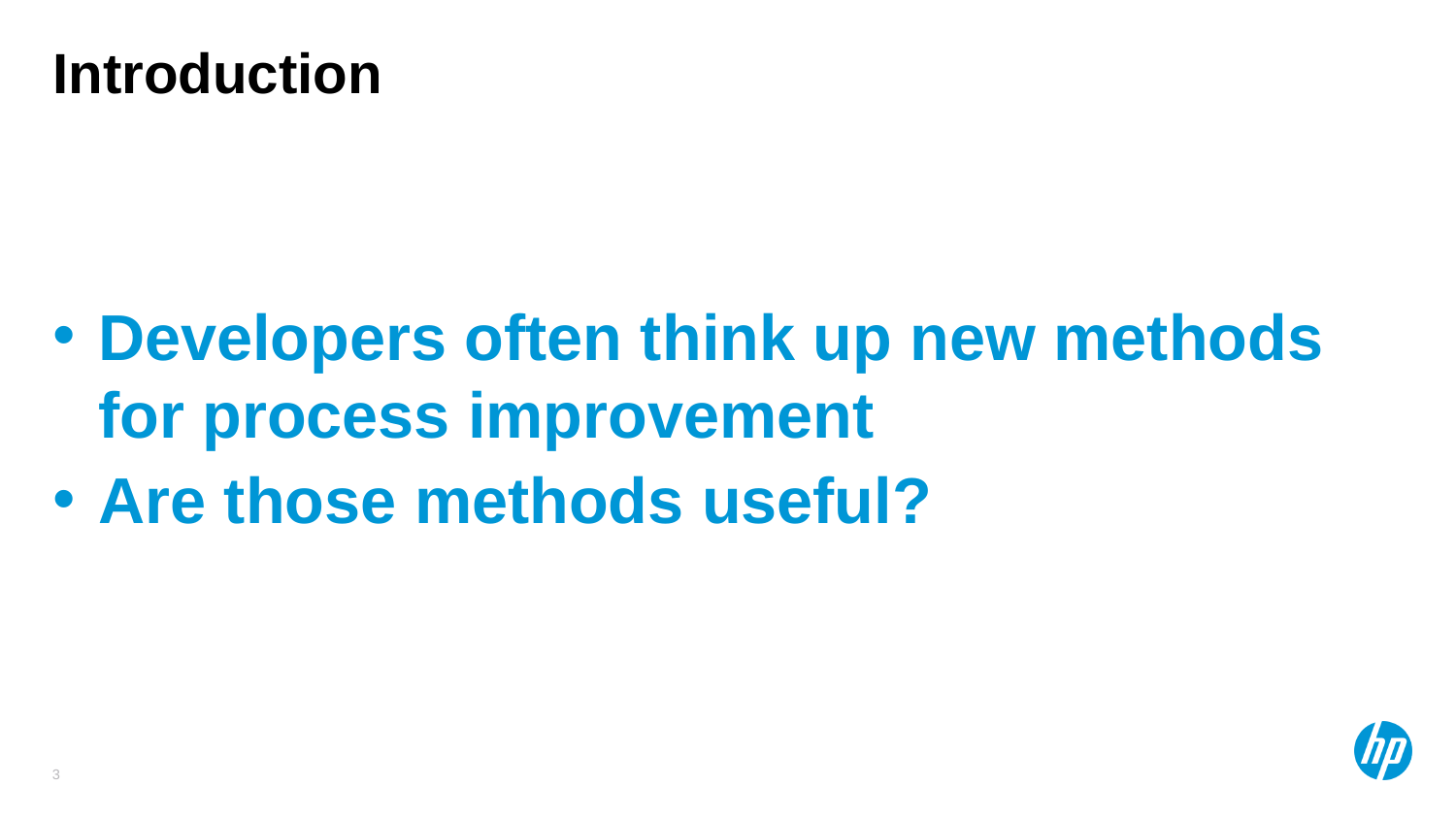

# Introduction
Developers often think up new methods for process improvement
Are those methods useful?